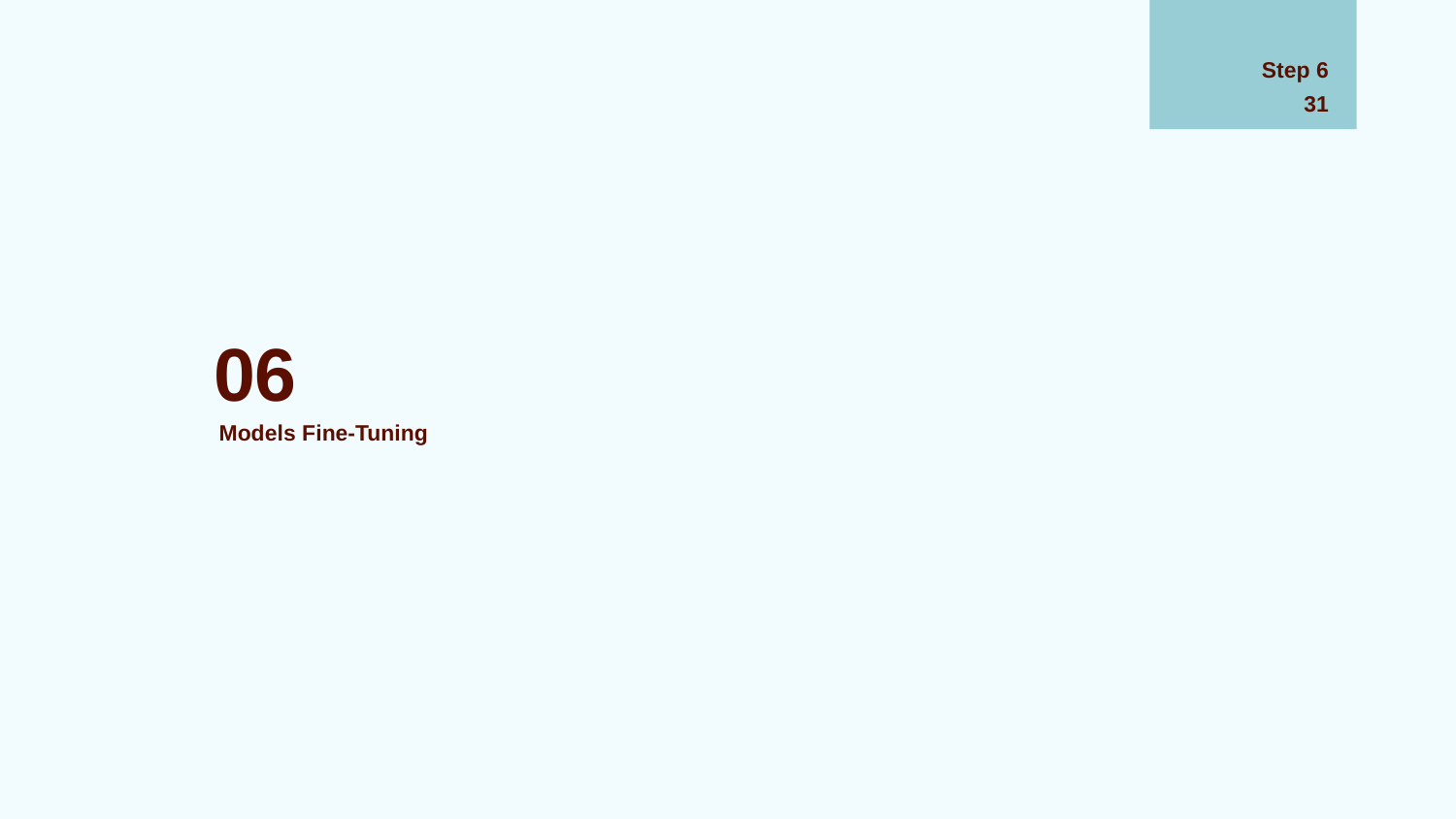

# Step 6
31
06
Models Fine-Tuning